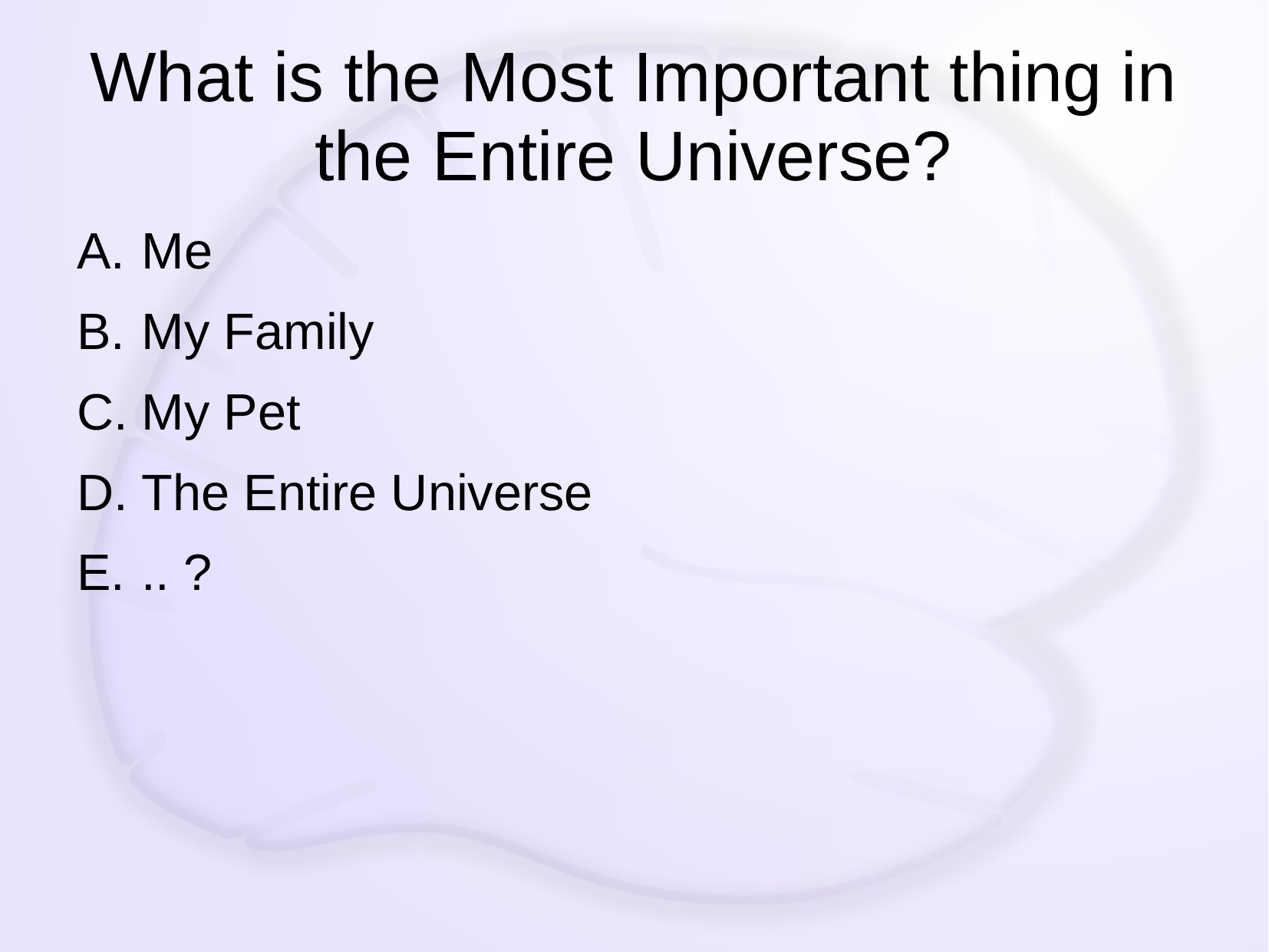

# What is the Most Important thing in the Entire Universe?
Me
My Family
My Pet
The Entire Universe
.. ?